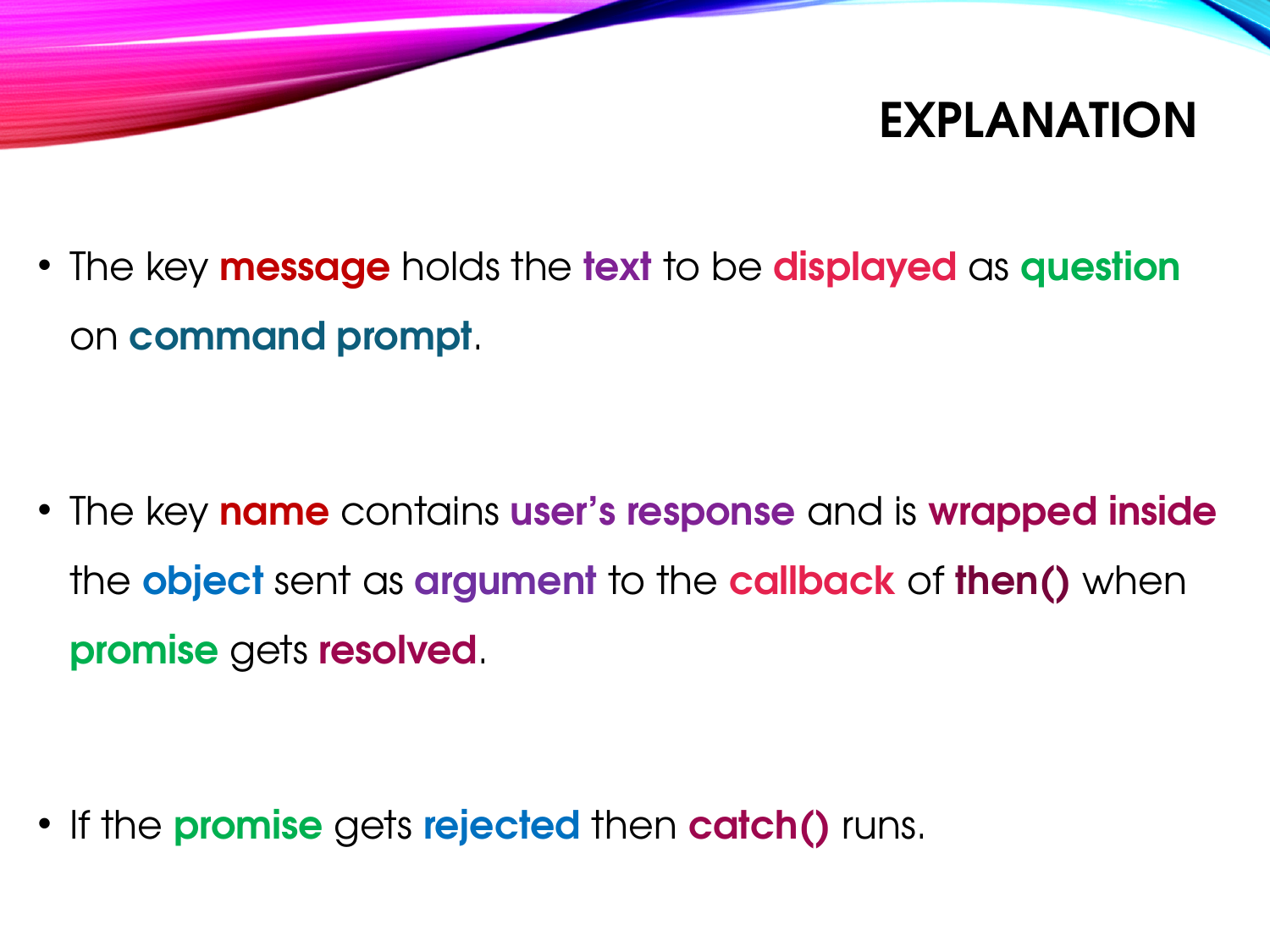

# explanation
The key message holds the text to be displayed as question on command prompt.

The key name contains user’s response and is wrapped inside the object sent as argument to the callback of then() when promise gets resolved.

If the promise gets rejected then catch() runs.